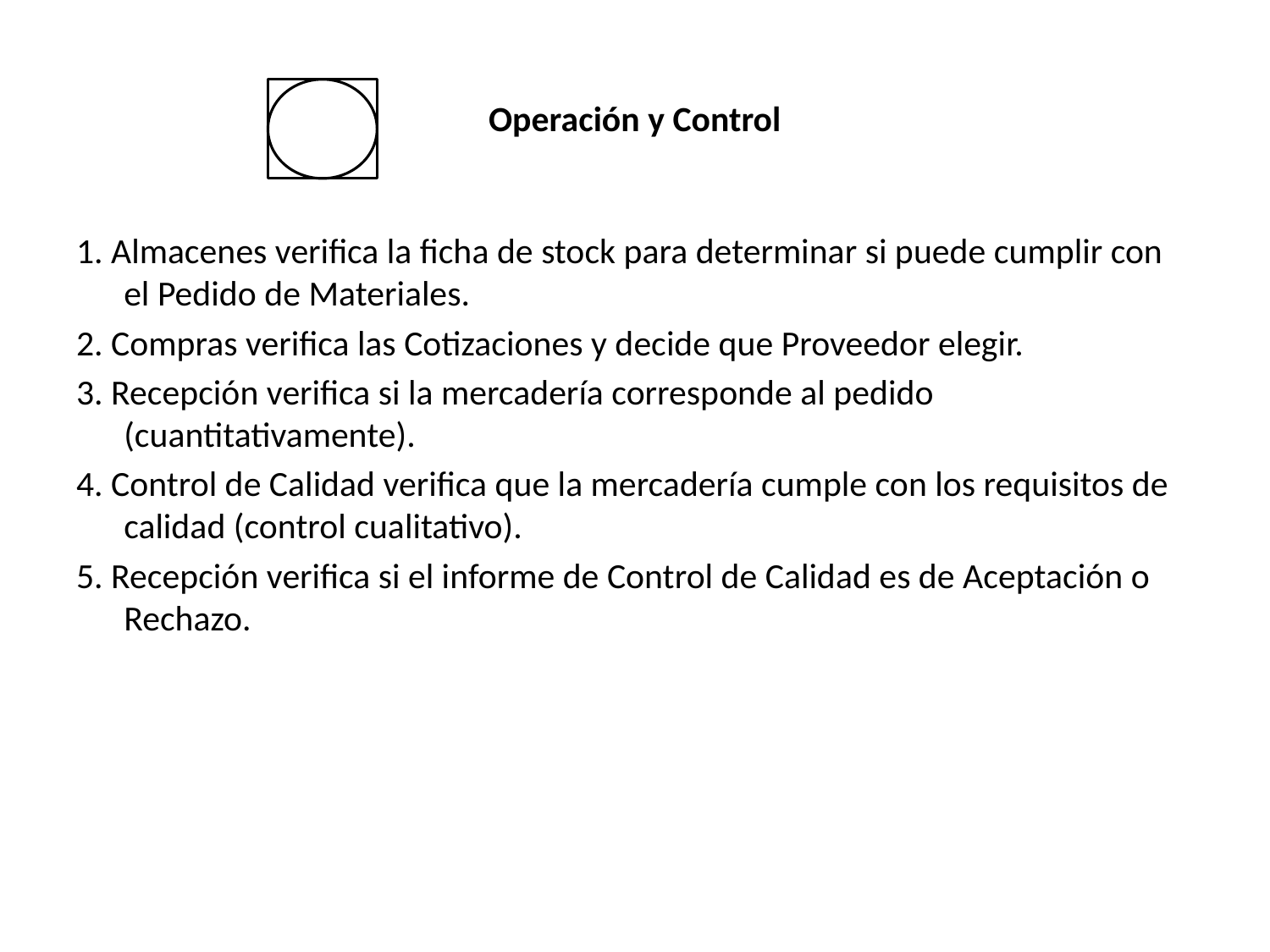

# Operación y Control

1. Almacenes verifica la ficha de stock para determinar si puede cumplir con el Pedido de Materiales.
2. Compras verifica las Cotizaciones y decide que Proveedor elegir.
3. Recepción verifica si la mercadería corresponde al pedido (cuantitativamente).
4. Control de Calidad verifica que la mercadería cumple con los requisitos de calidad (control cualitativo).
5. Recepción verifica si el informe de Control de Calidad es de Aceptación o Rechazo.